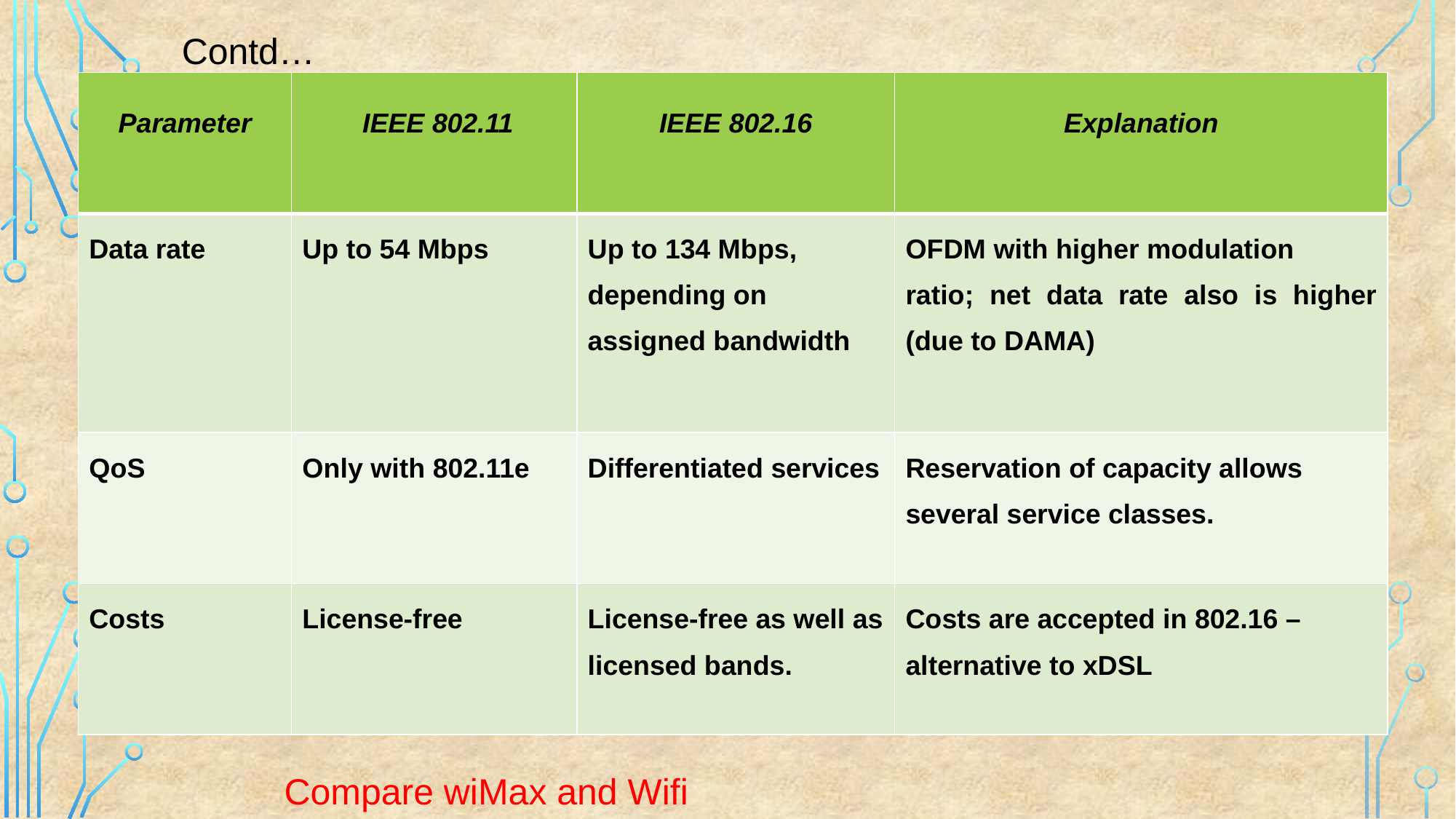

Contd…

| Parameter | IEEE 802.11 | IEEE 802.16 | Explanation |
| --- | --- | --- | --- |
| Data rate | Up to 54 Mbps | Up to 134 Mbps, depending on assigned bandwidth | OFDM with higher modulation ratio; net data rate also is higher (due to DAMA) |
| QoS | Only with 802.11e | Differentiated services | Reservation of capacity allows several service classes. |
| Costs | License-free | License-free as well as licensed bands. | Costs are accepted in 802.16 – alternative to xDSL |
15
WMAN-Module4
3/25/2023
Compare wiMax and Wifi